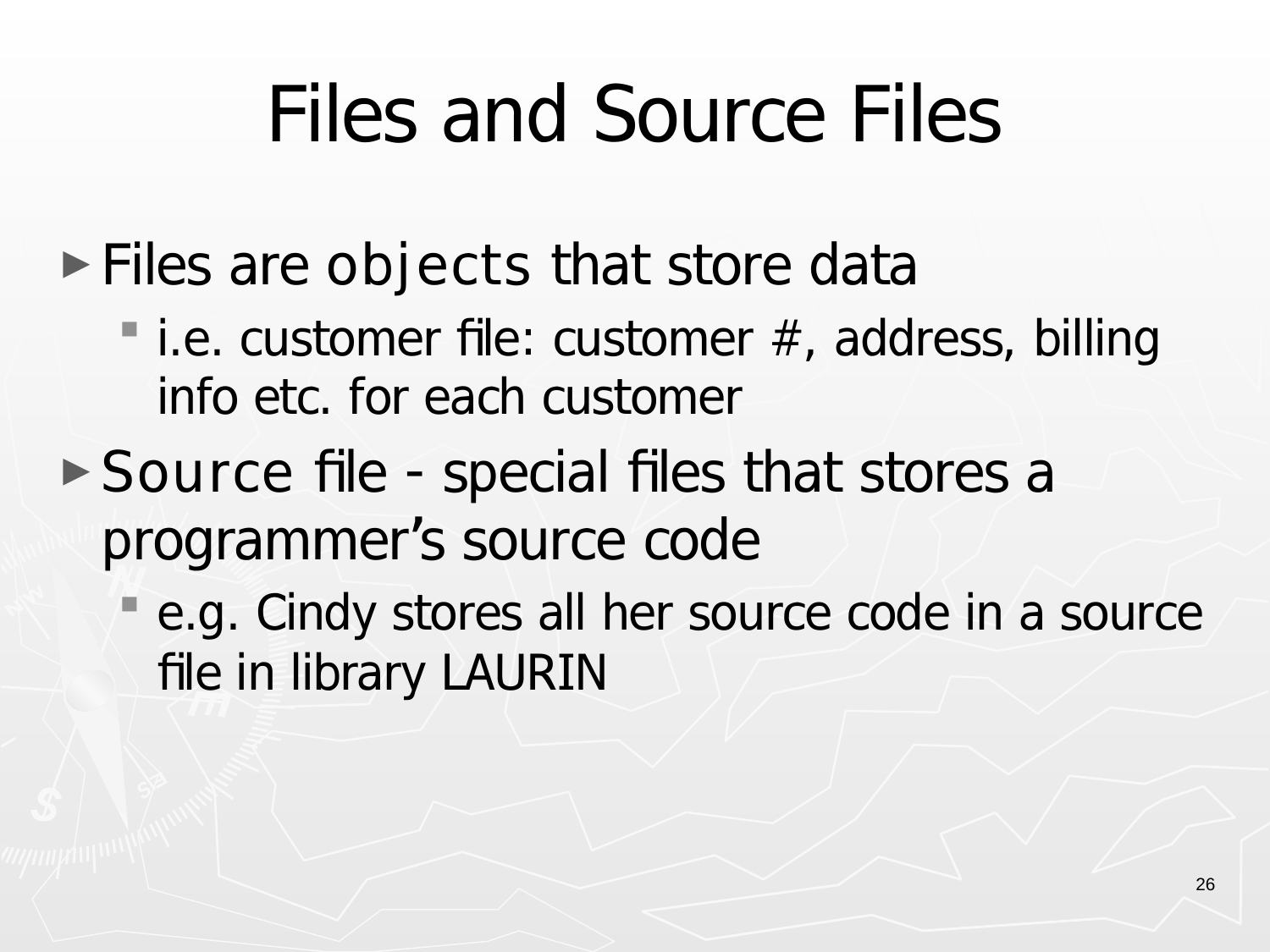

# Files and Source Files
Files are objects that store data
i.e. customer file: customer #, address, billing info etc. for each customer
Source file - special files that stores a programmer’s source code
e.g. Cindy stores all her source code in a source file in library LAURIN
26